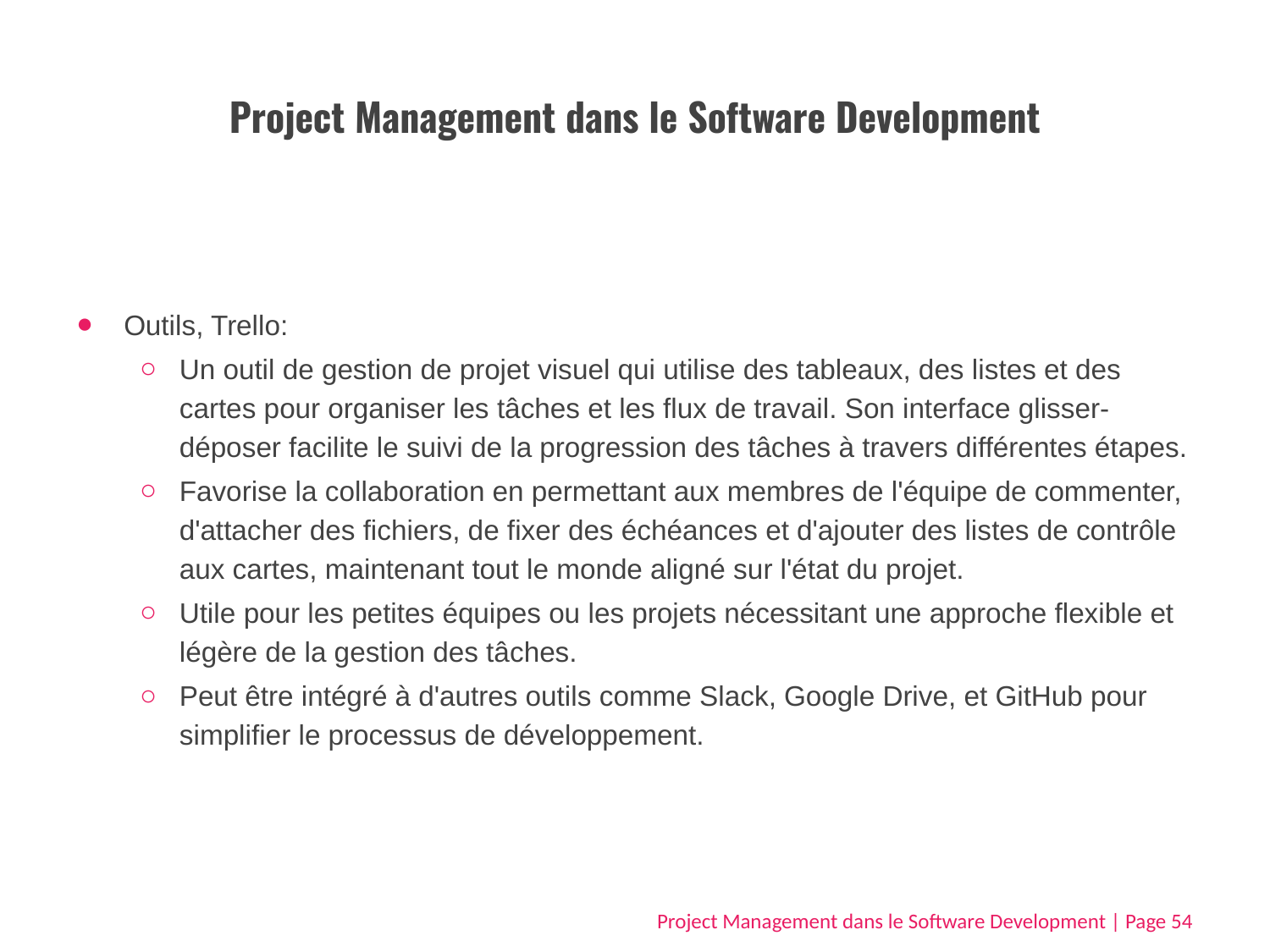

# Project Management dans le Software Development

Outils, Trello:
Un outil de gestion de projet visuel qui utilise des tableaux, des listes et des cartes pour organiser les tâches et les flux de travail. Son interface glisser-déposer facilite le suivi de la progression des tâches à travers différentes étapes.
Favorise la collaboration en permettant aux membres de l'équipe de commenter, d'attacher des fichiers, de fixer des échéances et d'ajouter des listes de contrôle aux cartes, maintenant tout le monde aligné sur l'état du projet.
Utile pour les petites équipes ou les projets nécessitant une approche flexible et légère de la gestion des tâches.
Peut être intégré à d'autres outils comme Slack, Google Drive, et GitHub pour simplifier le processus de développement.

Project Management dans le Software Development | Page 54